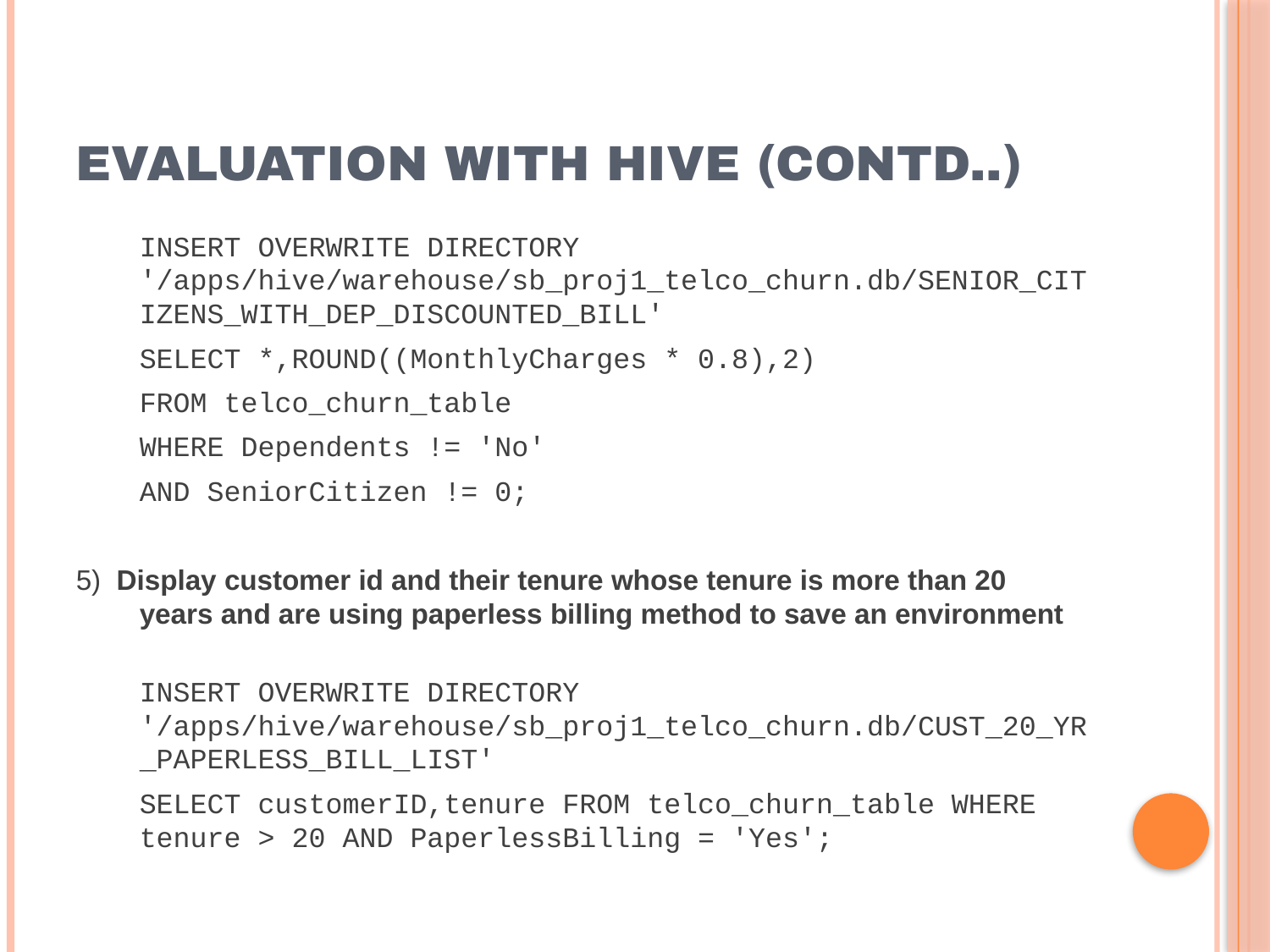

# Evaluation with Hive (contd..)
	INSERT OVERWRITE DIRECTORY '/apps/hive/warehouse/sb_proj1_telco_churn.db/SENIOR_CITIZENS_WITH_DEP_DISCOUNTED_BILL'
	SELECT *,ROUND((MonthlyCharges * 0.8),2)
	FROM telco_churn_table
	WHERE Dependents != 'No'
	AND SeniorCitizen != 0;

5)  Display customer id and their tenure whose tenure is more than 20 years and are using paperless billing method to save an environment
	INSERT OVERWRITE DIRECTORY '/apps/hive/warehouse/sb_proj1_telco_churn.db/CUST_20_YR_PAPERLESS_BILL_LIST'
	SELECT customerID,tenure FROM telco_churn_table WHERE tenure > 20 AND PaperlessBilling = 'Yes';